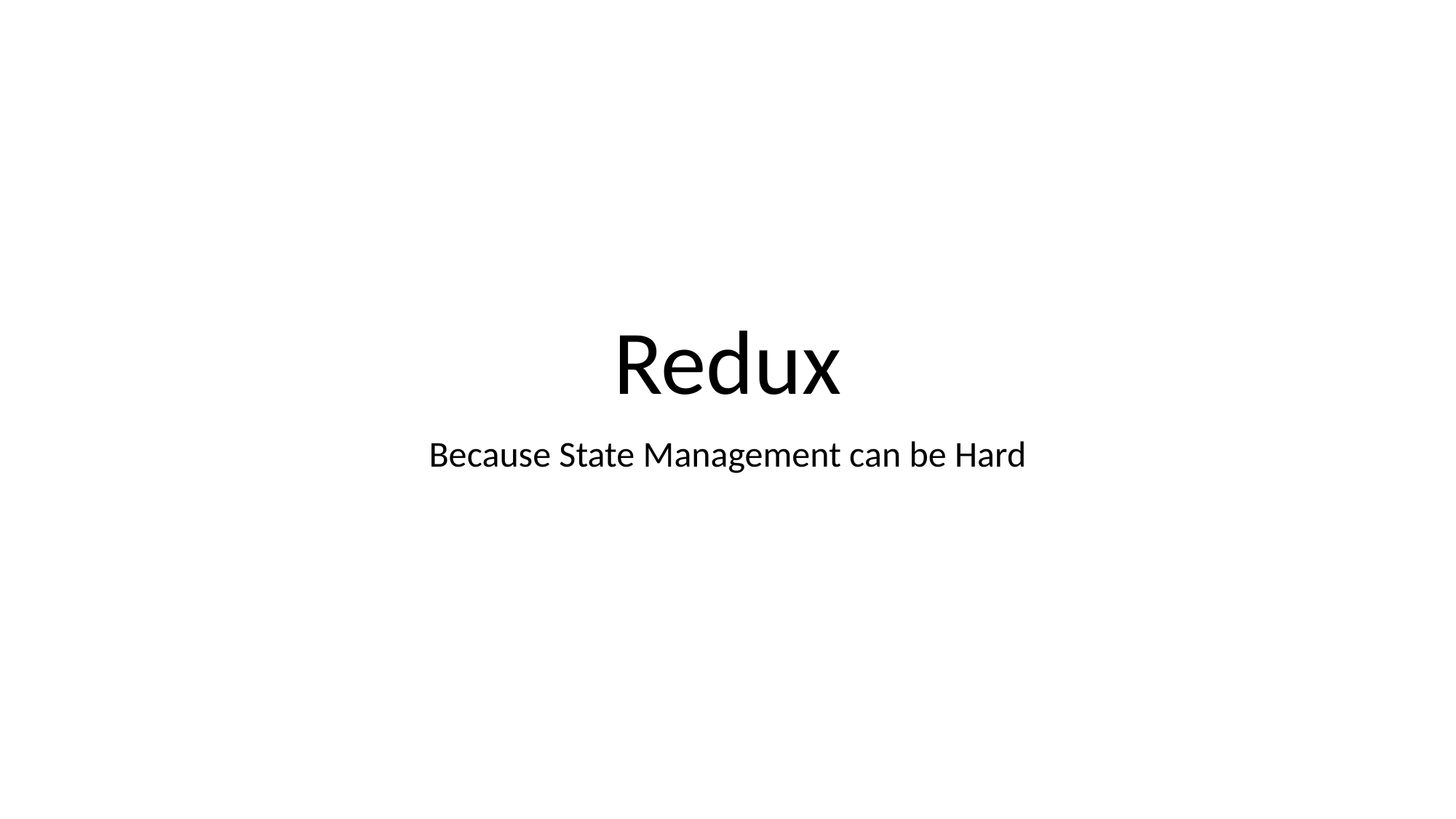

# Redux
Because State Management can be Hard